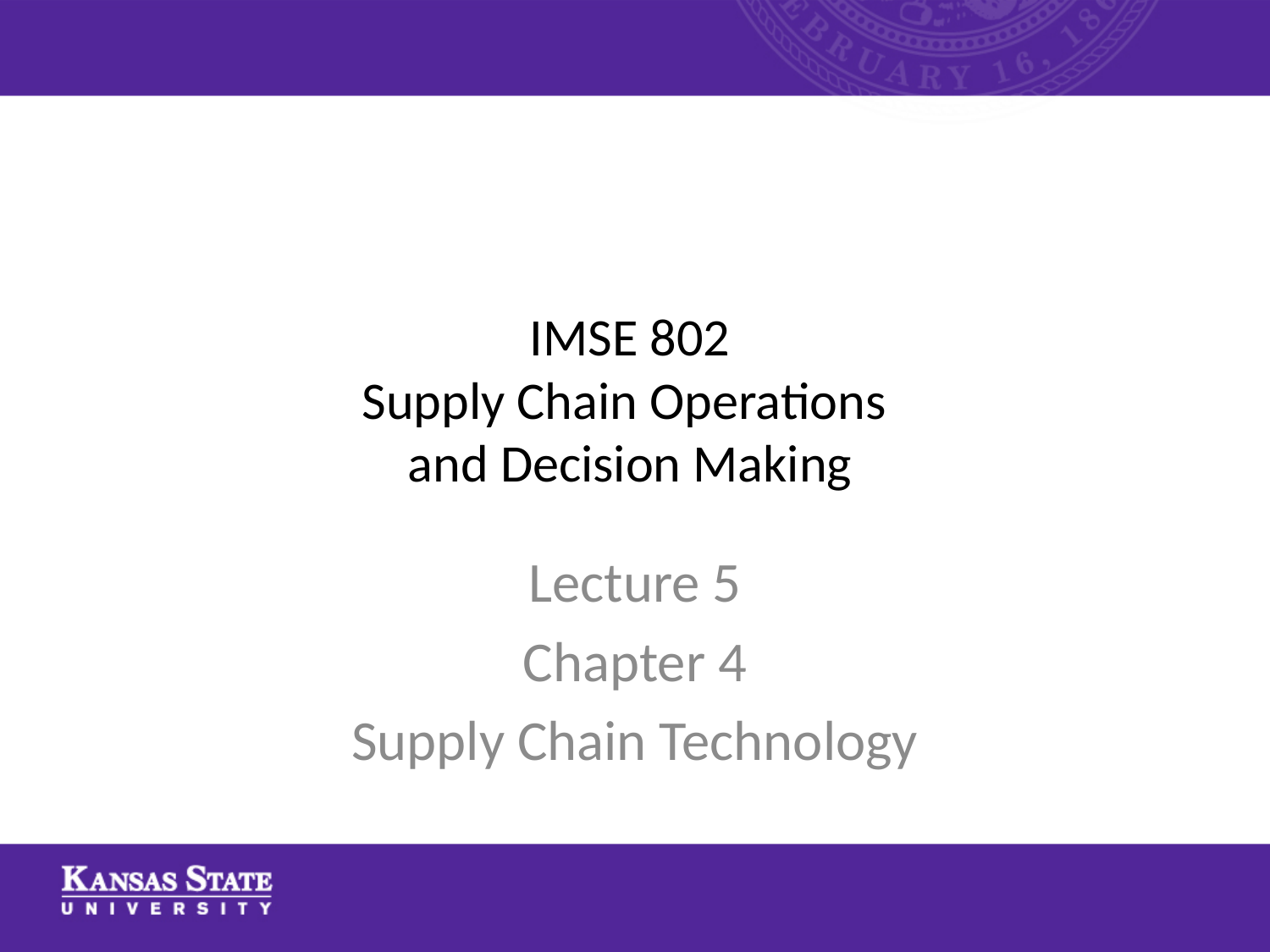

# IMSE 802 Supply Chain Operations and Decision Making
Lecture 5
Chapter 4
Supply Chain Technology